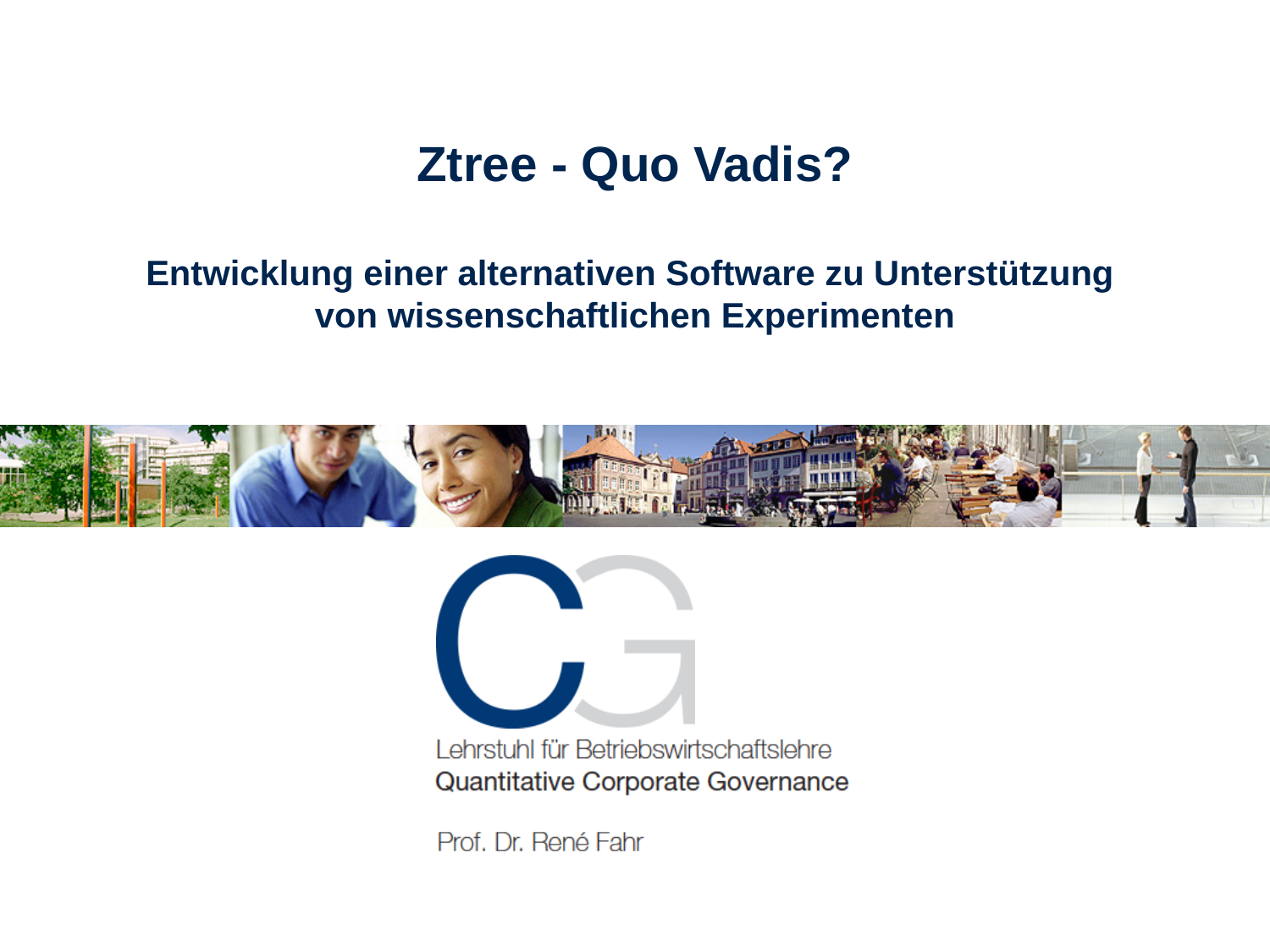

# Ztree - Quo Vadis? Entwicklung einer alternativen Software zu Unterstützung von wissenschaftlichen Experimenten